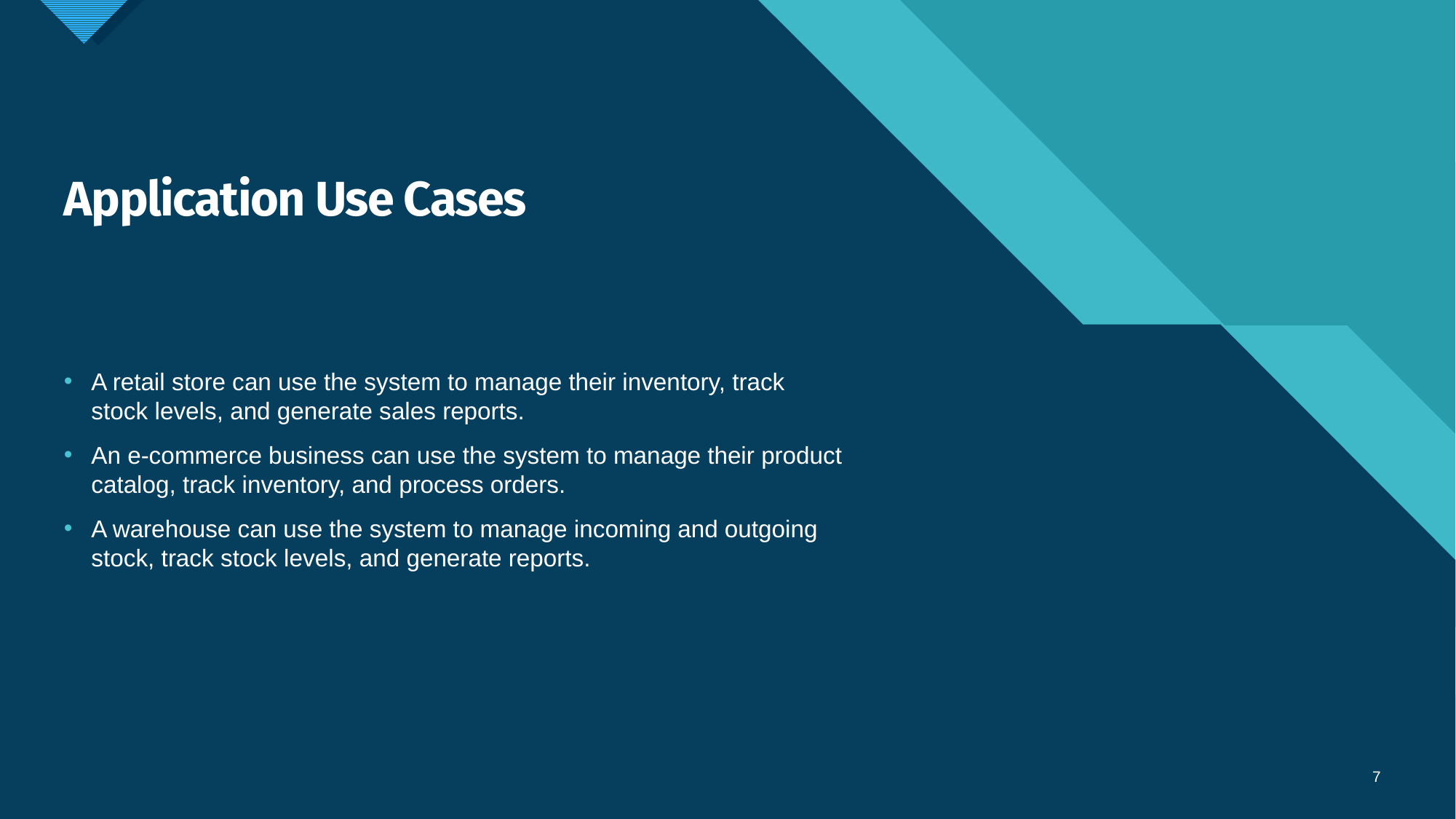

# Application Use Cases

A retail store can use the system to manage their inventory, track stock levels, and generate sales reports.
An e-commerce business can use the system to manage their product catalog, track inventory, and process orders.
A warehouse can use the system to manage incoming and outgoing stock, track stock levels, and generate reports.

7